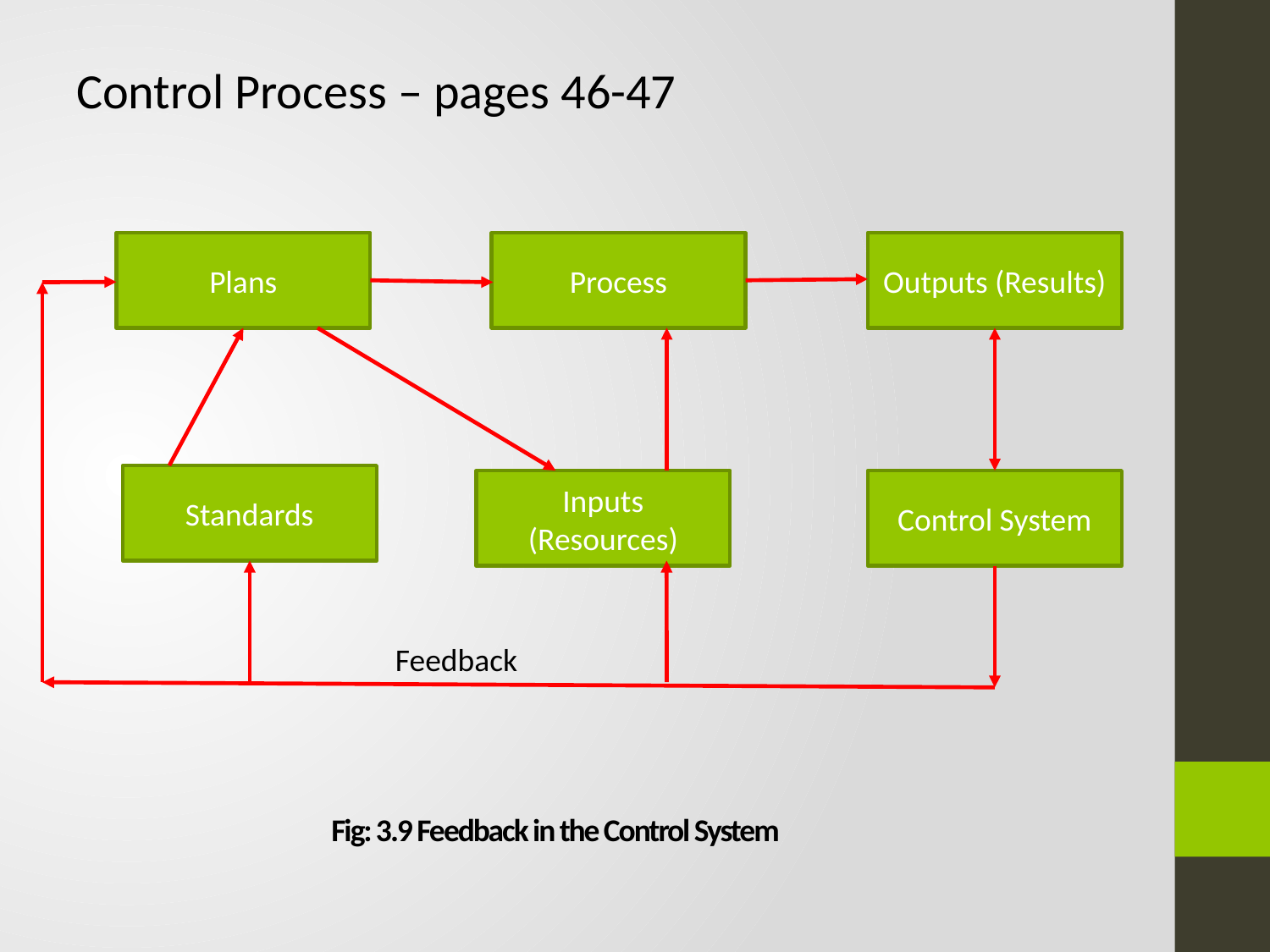

Control Process – pages 46-47
Plans
Process
Outputs (Results)
Standards
Inputs (Resources)
Control System
Feedback
# Fig: 3.9 Feedback in the Control System